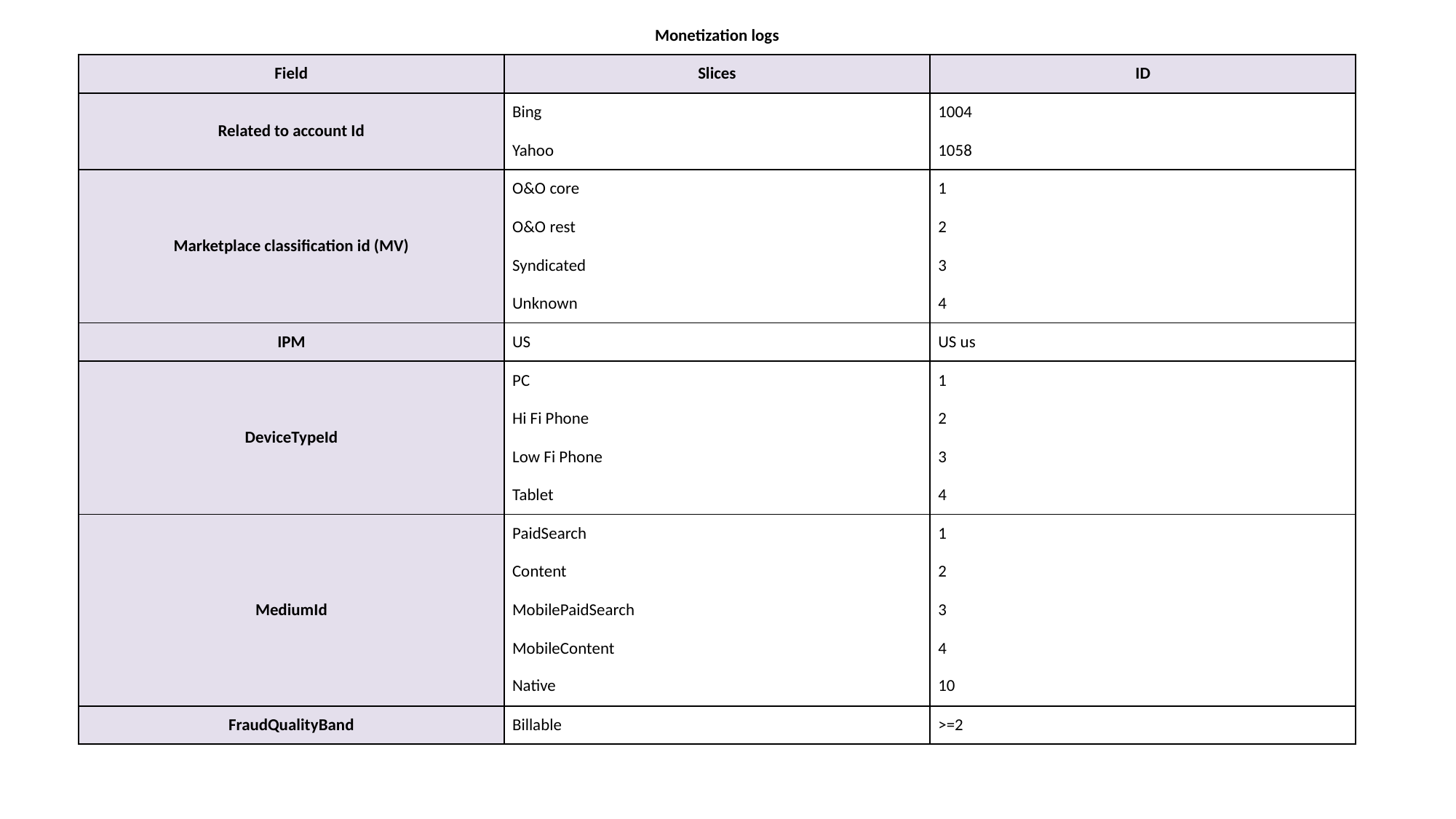

| Monetization logs |  |  |
| --- | --- | --- |
| Field | Slices | ID |
| Related to account Id | Bing | 1004 |
|  | Yahoo | 1058 |
| Marketplace classification id (MV) | O&O core | 1 |
|  | O&O rest | 2 |
|  | Syndicated | 3 |
|  | Unknown | 4 |
| IPM | US | US us |
| DeviceTypeId | PC | 1 |
|  | Hi Fi Phone | 2 |
|  | Low Fi Phone | 3 |
|  | Tablet | 4 |
| MediumId | PaidSearch | 1 |
|  | Content | 2 |
|  | MobilePaidSearch | 3 |
|  | MobileContent | 4 |
|  | Native | 10 |
| FraudQualityBand | Billable | >=2 |
|  |  |  |
|  |  |  |